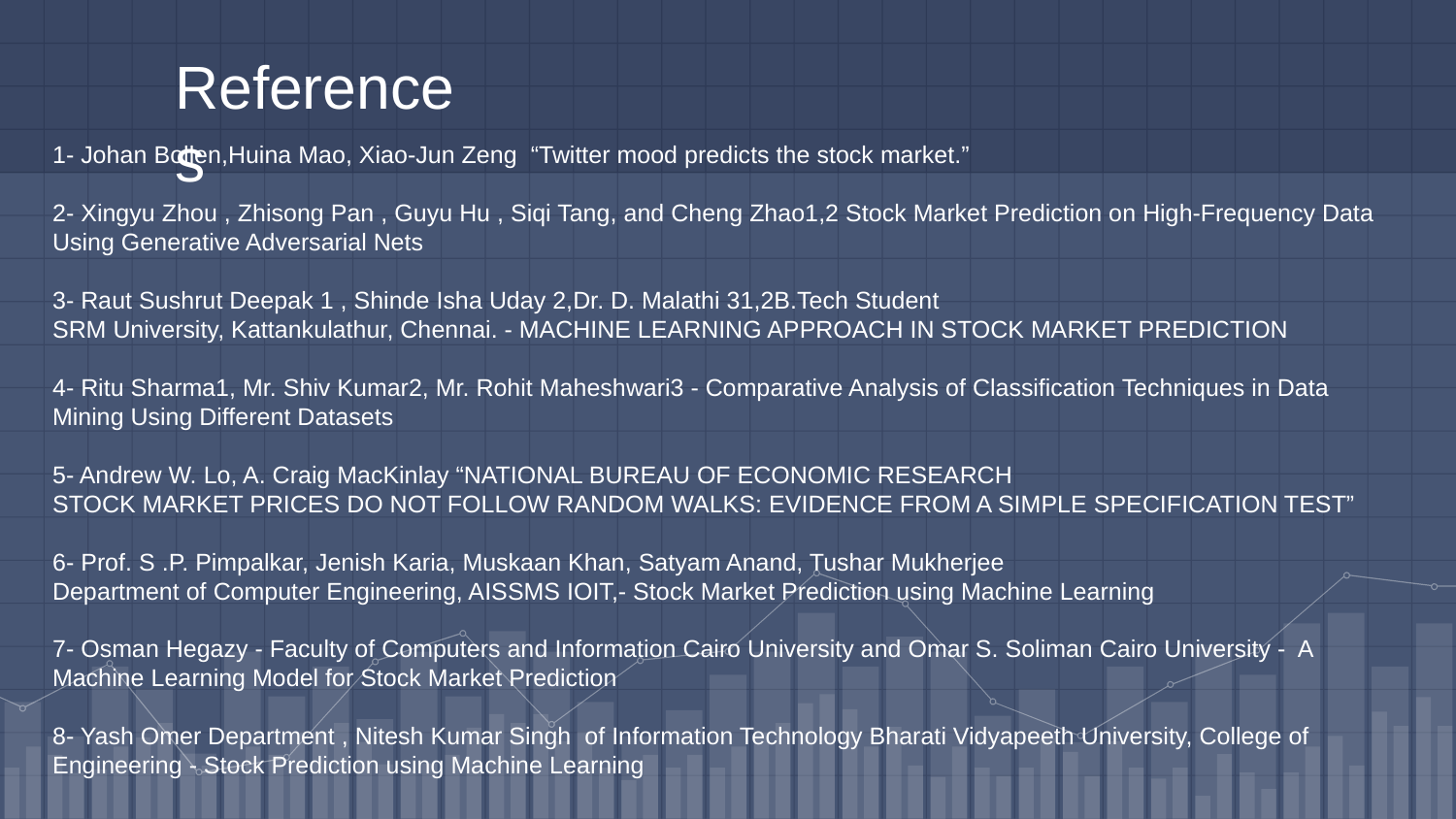

32
References
1- Johan Bollen,Huina Mao, Xiao-Jun Zeng  “Twitter mood predicts the stock market.”

2- Xingyu Zhou , Zhisong Pan , Guyu Hu , Siqi Tang, and Cheng Zhao1,2 Stock Market Prediction on High-Frequency Data Using Generative Adversarial Nets

3- Raut Sushrut Deepak 1 , Shinde Isha Uday 2,Dr. D. Malathi 31,2B.Tech Student
SRM University, Kattankulathur, Chennai. - MACHINE LEARNING APPROACH IN STOCK MARKET PREDICTION

4- Ritu Sharma1, Mr. Shiv Kumar2, Mr. Rohit Maheshwari3 - Comparative Analysis of Classification Techniques in Data Mining Using Different Datasets

5- Andrew W. Lo, A. Craig MacKinlay “NATIONAL BUREAU OF ECONOMIC RESEARCH
STOCK MARKET PRICES DO NOT FOLLOW RANDOM WALKS: EVIDENCE FROM A SIMPLE SPECIFICATION TEST”

6- Prof. S .P. Pimpalkar, Jenish Karia, Muskaan Khan, Satyam Anand, Tushar Mukherjee
Department of Computer Engineering, AISSMS IOIT,- Stock Market Prediction using Machine Learning

7- Osman Hegazy - Faculty of Computers and Information Cairo University and Omar S. Soliman Cairo University -  A Machine Learning Model for Stock Market Prediction

8- Yash Omer Department , Nitesh Kumar Singh  of Information Technology Bharati Vidyapeeth University, College of Engineering - Stock Prediction using Machine Learning